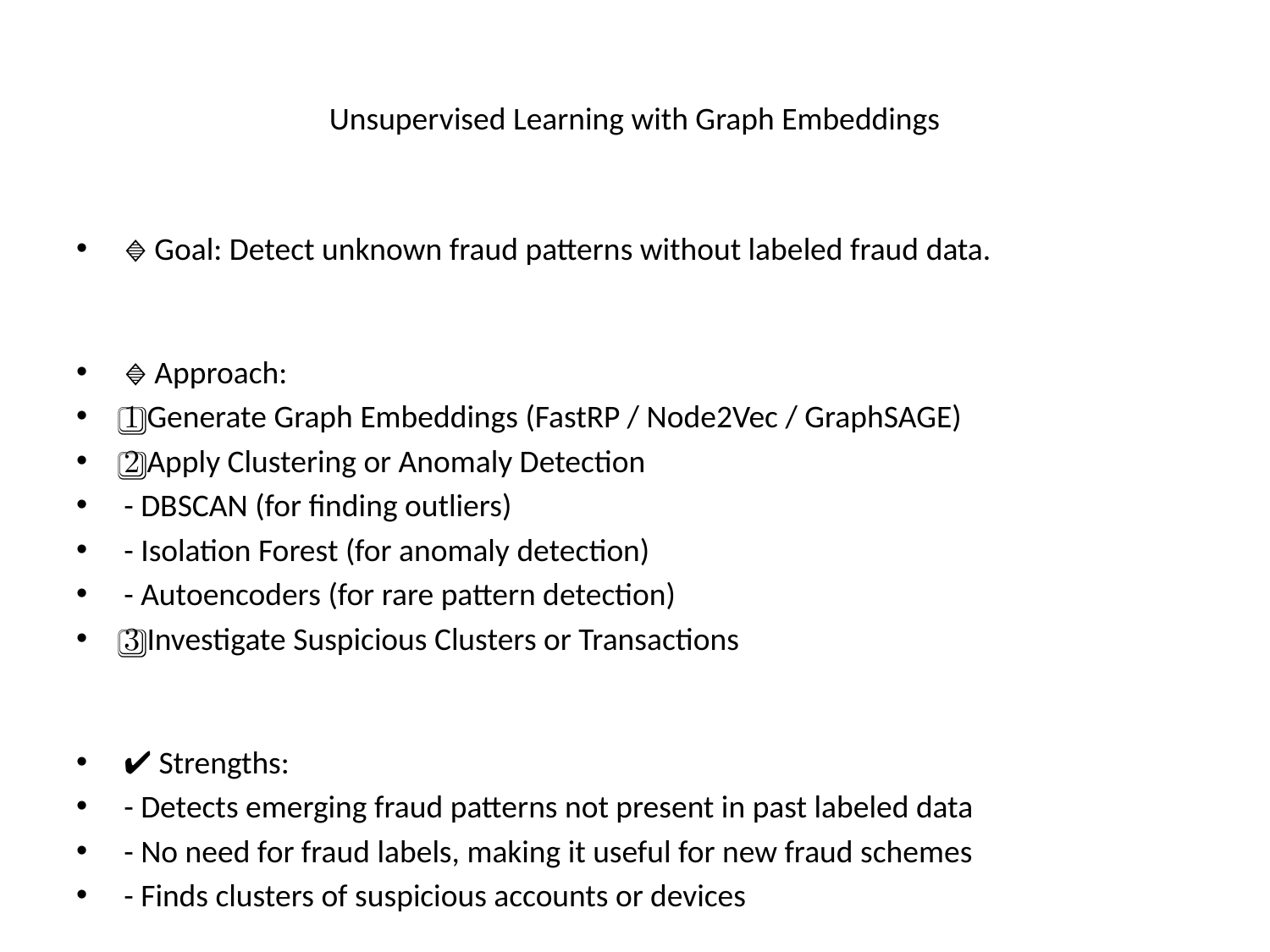

# Unsupervised Learning with Graph Embeddings
🔹 Goal: Detect unknown fraud patterns without labeled fraud data.

🔹 Approach:
1️⃣ Generate Graph Embeddings (FastRP / Node2Vec / GraphSAGE)
2️⃣ Apply Clustering or Anomaly Detection
- DBSCAN (for finding outliers)
- Isolation Forest (for anomaly detection)
- Autoencoders (for rare pattern detection)
3️⃣ Investigate Suspicious Clusters or Transactions

✔ Strengths:
- Detects emerging fraud patterns not present in past labeled data
- No need for fraud labels, making it useful for new fraud schemes
- Finds clusters of suspicious accounts or devices